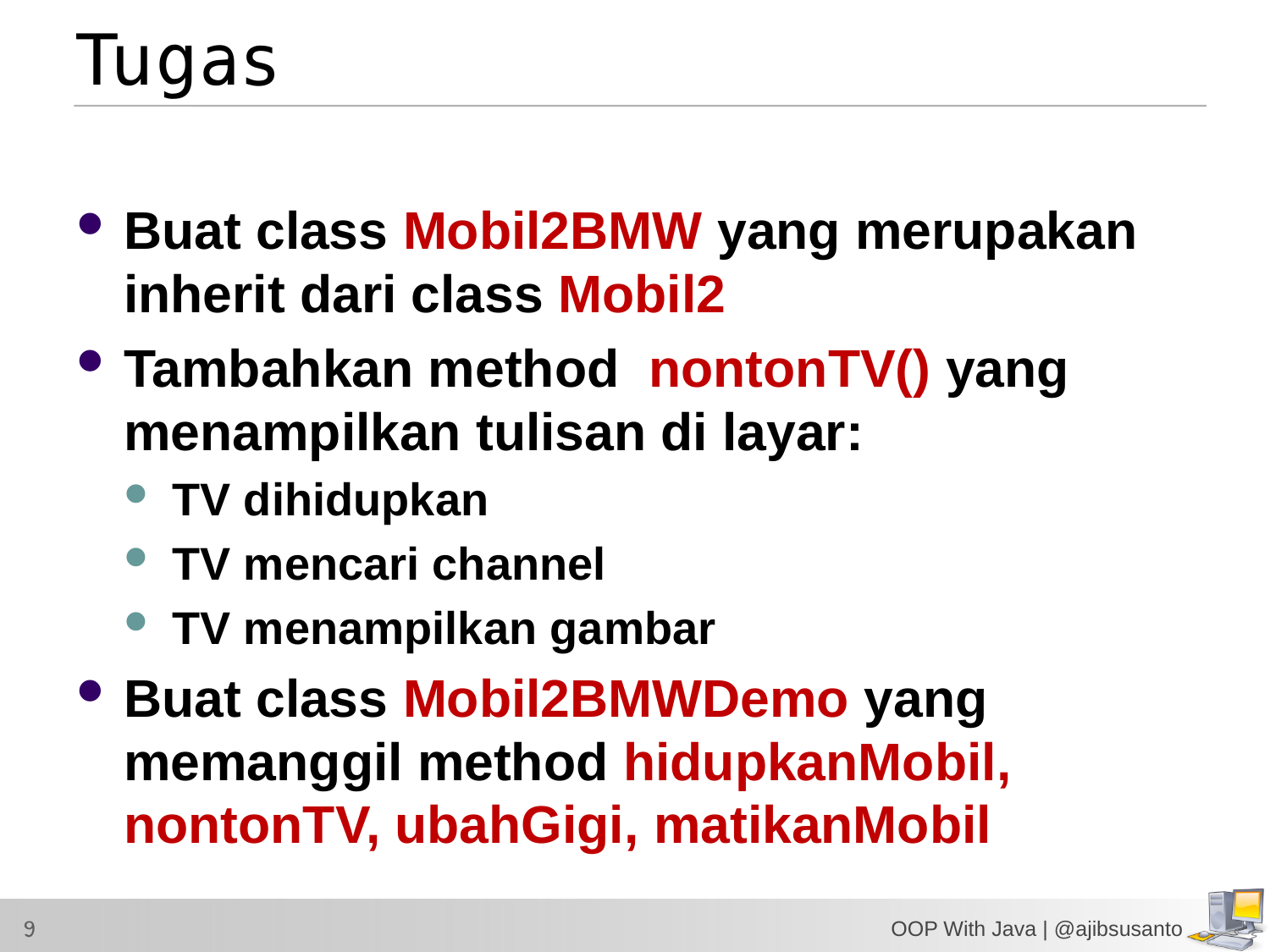

# Tugas
Buat class Mobil2BMW yang merupakan inherit dari class Mobil2
Tambahkan method  nontonTV() yang menampilkan tulisan di layar:
TV dihidupkan
TV mencari channel
TV menampilkan gambar
Buat class Mobil2BMWDemo yang memanggil method hidupkanMobil, nontonTV, ubahGigi, matikanMobil
OOP With Java | @ajibsusanto
9